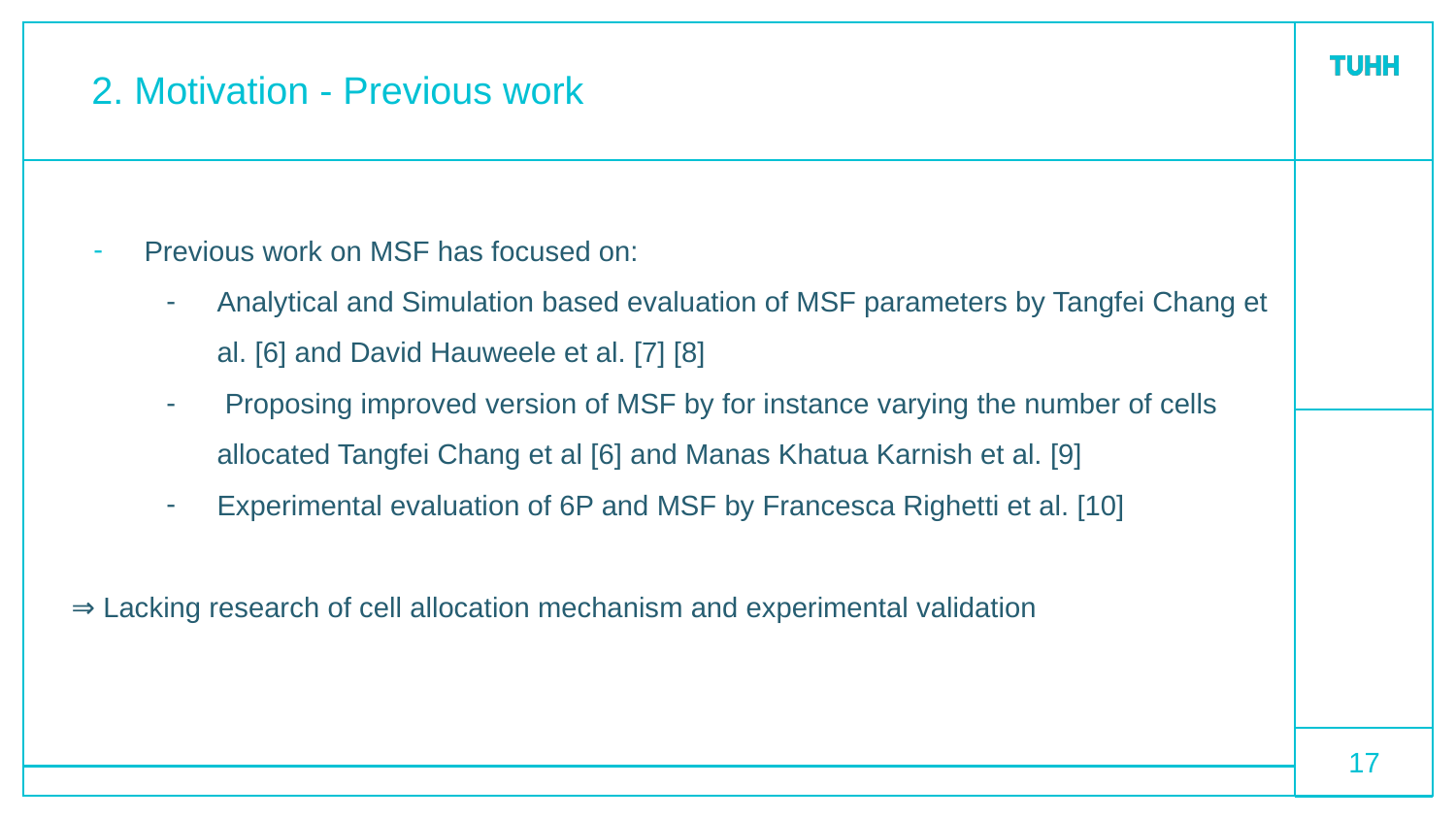

# 2. Motivation - Previous work
Previous work on MSF has focused on:
Analytical and Simulation based evaluation of MSF parameters by Tangfei Chang et al. [6] and David Hauweele et al. [7] [8]
 Proposing improved version of MSF by for instance varying the number of cells allocated Tangfei Chang et al [6] and Manas Khatua Karnish et al. [9]
Experimental evaluation of 6P and MSF by Francesca Righetti et al. [10]

⇒ Lacking research of cell allocation mechanism and experimental validation
17